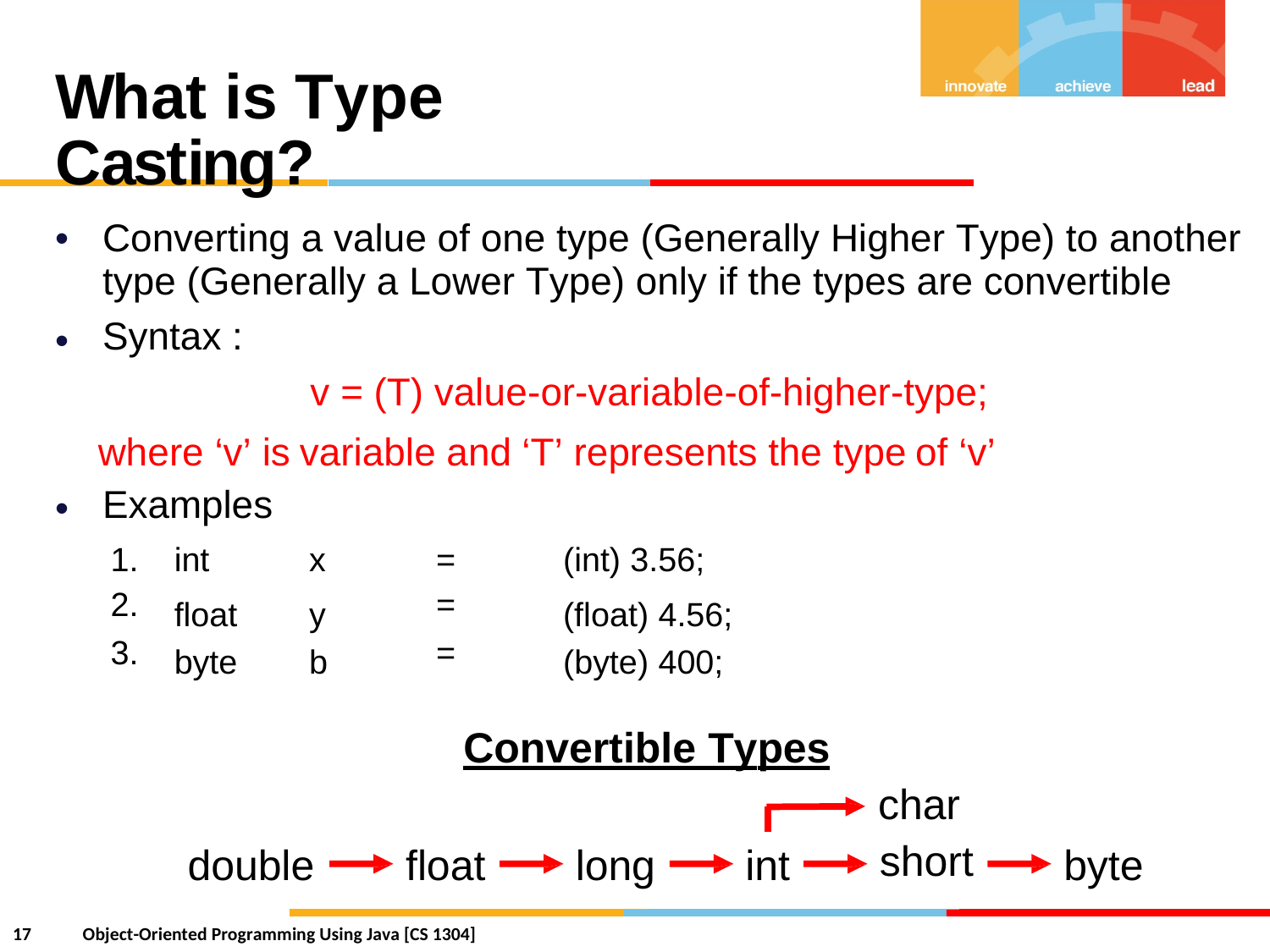

What is Type Casting?

•
Converting a value of one type (Generally Higher Type) to another
type (Generally a Lower Type) only if the types are convertible
Syntax :
v = (T) value-or-variable-of-higher-type;
•
where ‘v’ is
Examples
variable and
‘T’ represents the type
of
‘v’
•
1.
2.
3.
int
float byte
x
y b
=
=
=
(int) 3.56;
(float) 4.56; (byte) 400;
Convertible Types

char
short

double
float
long
int
byte

17
Object-Oriented Programming Using Java [CS 1304]